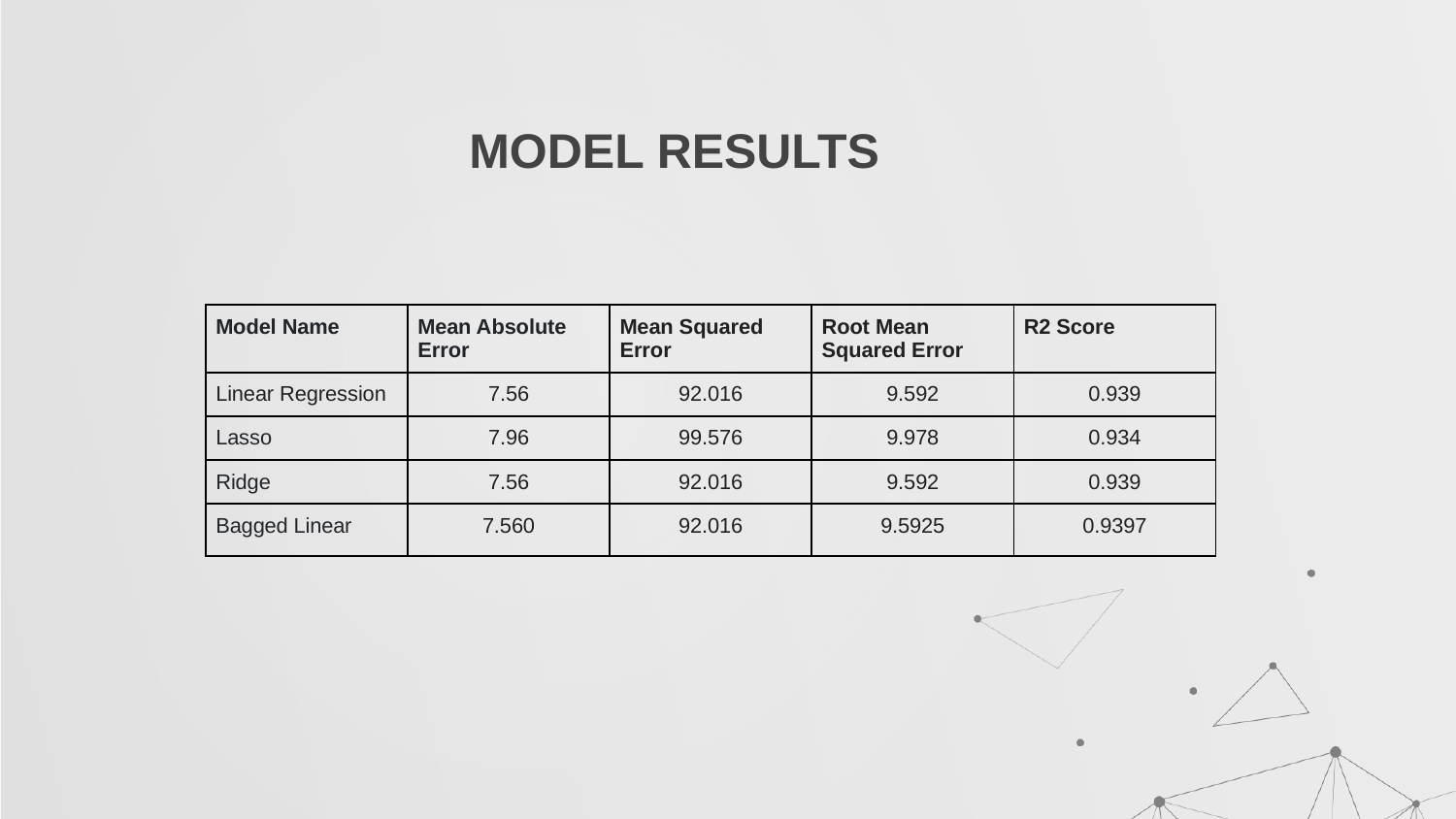

# MODEL RESULTS
| Model Name | Mean Absolute Error | Mean Squared Error | Root Mean Squared Error | R2 Score |
| --- | --- | --- | --- | --- |
| Linear Regression | 7.56 | 92.016 | 9.592 | 0.939 |
| Lasso | 7.96 | 99.576 | 9.978 | 0.934 |
| Ridge | 7.56 | 92.016 | 9.592 | 0.939 |
| Bagged Linear | 7.560 | 92.016 | 9.5925 | 0.9397 |